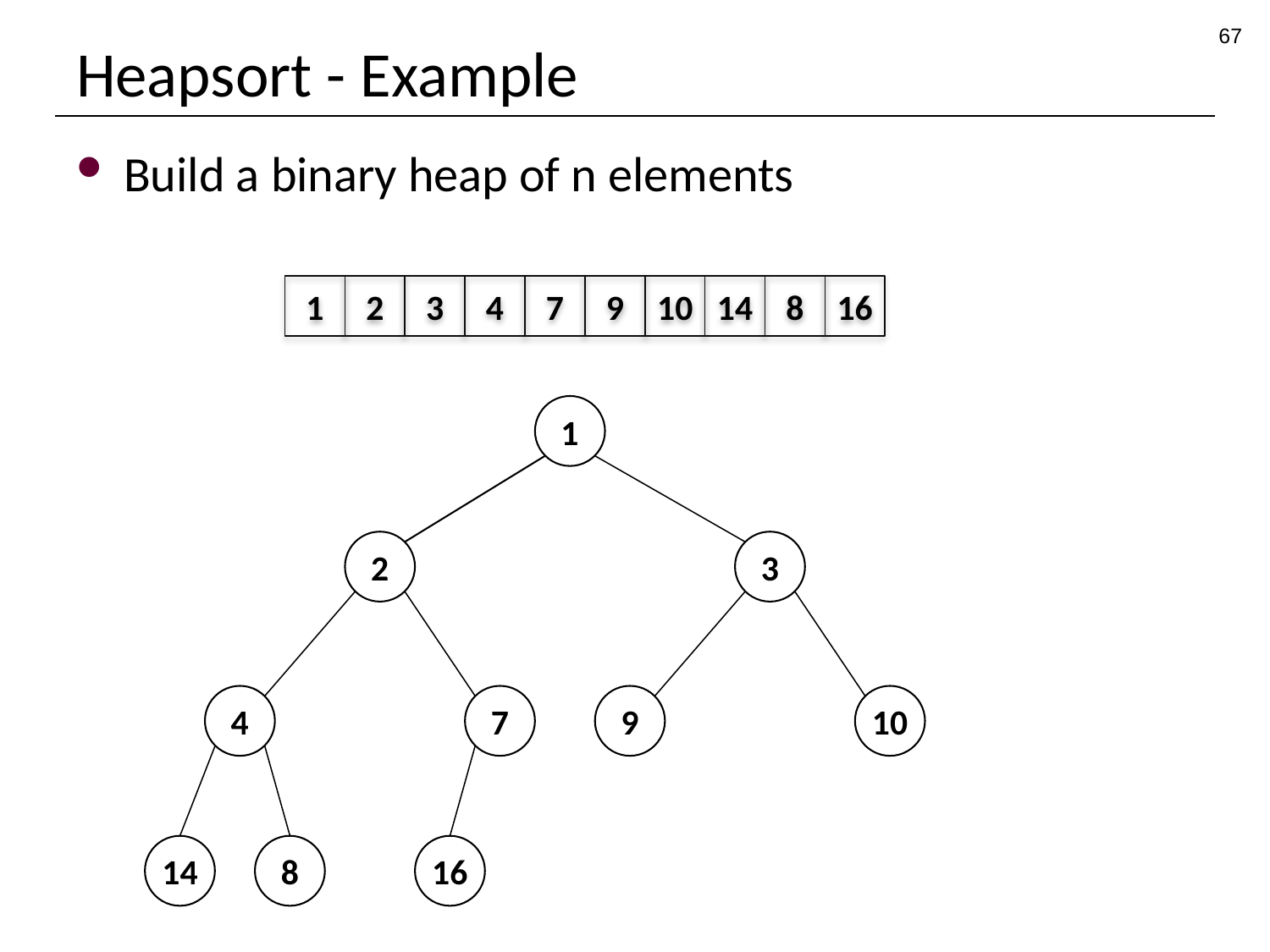

67
# Heapsort - Example
Build a binary heap of n elements

1
2
3
4
7
9
10
14
8
16
1
2
3
4
7
9
10
14
8
16